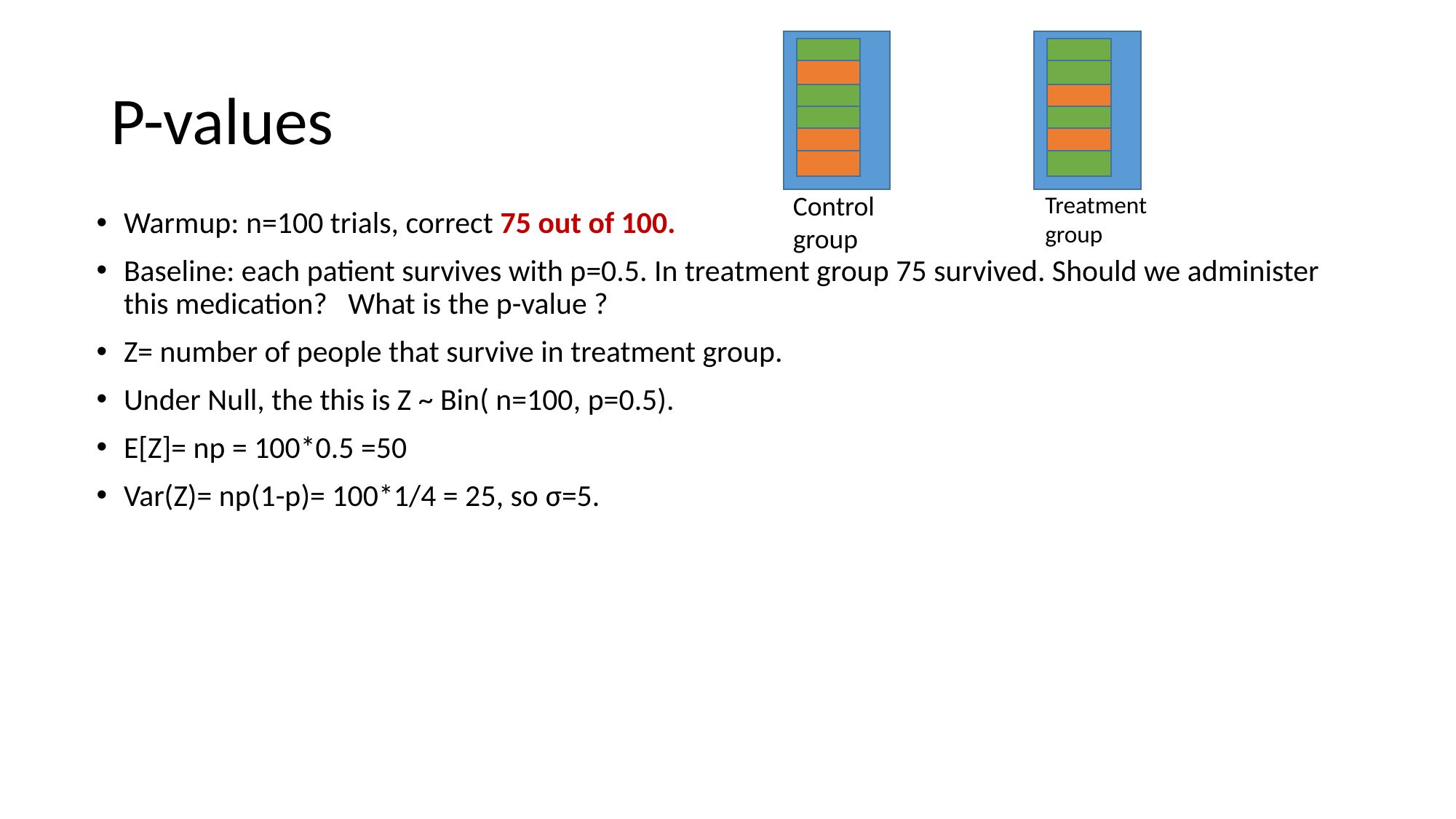

# P-values

Control group
Treatment group
Warmup: n=100 trials, correct 75 out of 100.
Baseline: each patient survives with p=0.5. In treatment group 75 survived. Should we administer this medication?   What is the p-value ?
Z= number of people that survive in treatment group.
Under Null, the this is Z ~ Bin( n=100, p=0.5).
E[Z]= np = 100*0.5 =50
Var(Z)= np(1-p)= 100*1/4 = 25, so σ=5.